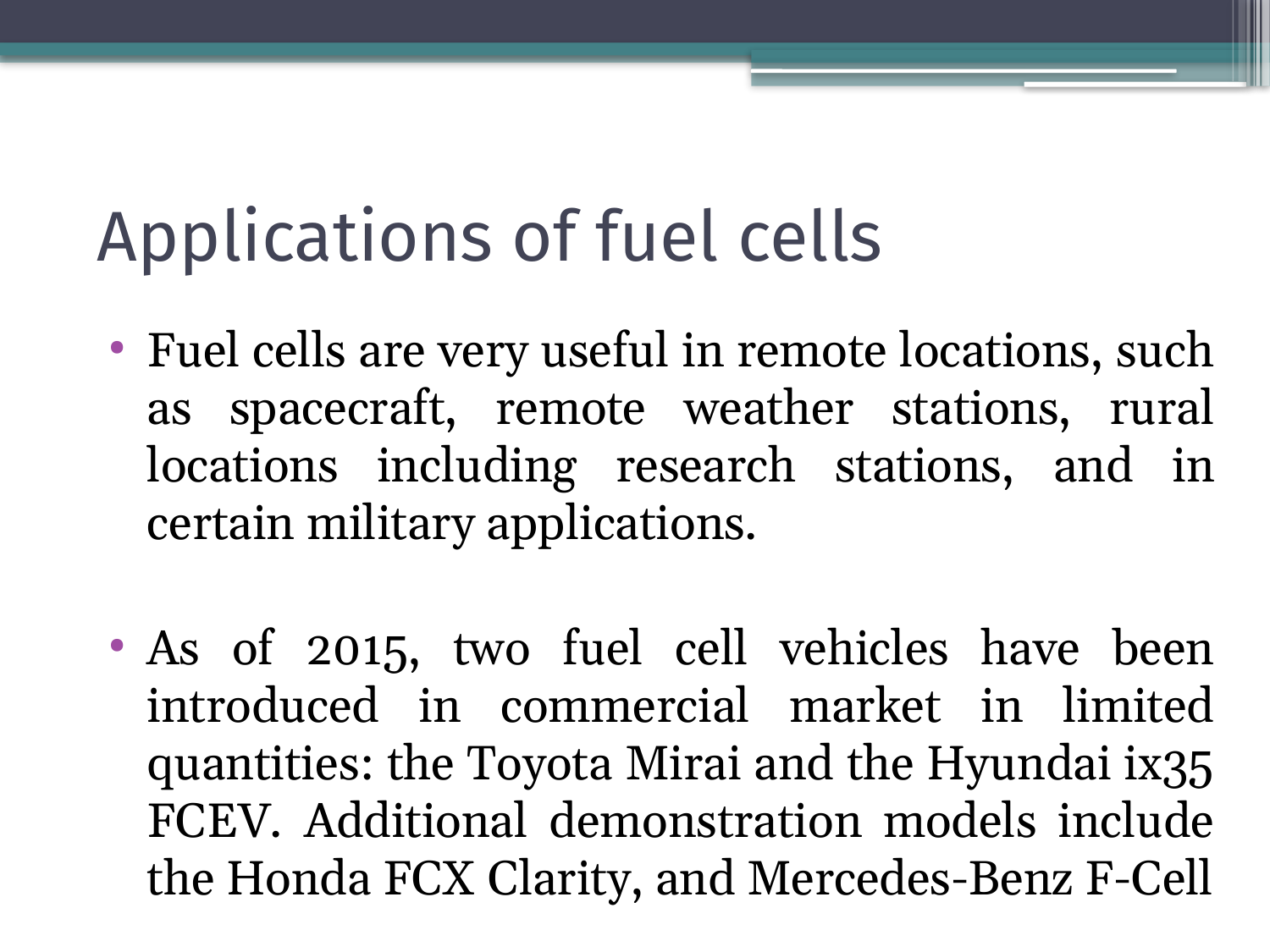

Applications of fuel cells
Fuel cells are very useful in remote locations, such as spacecraft, remote weather stations, rural locations including research stations, and in certain military applications.

As of 2015, two fuel cell vehicles have been introduced in commercial market in limited quantities: the Toyota Mirai and the Hyundai ix35 FCEV. Additional demonstration models include the Honda FCX Clarity, and Mercedes-Benz F-Cell